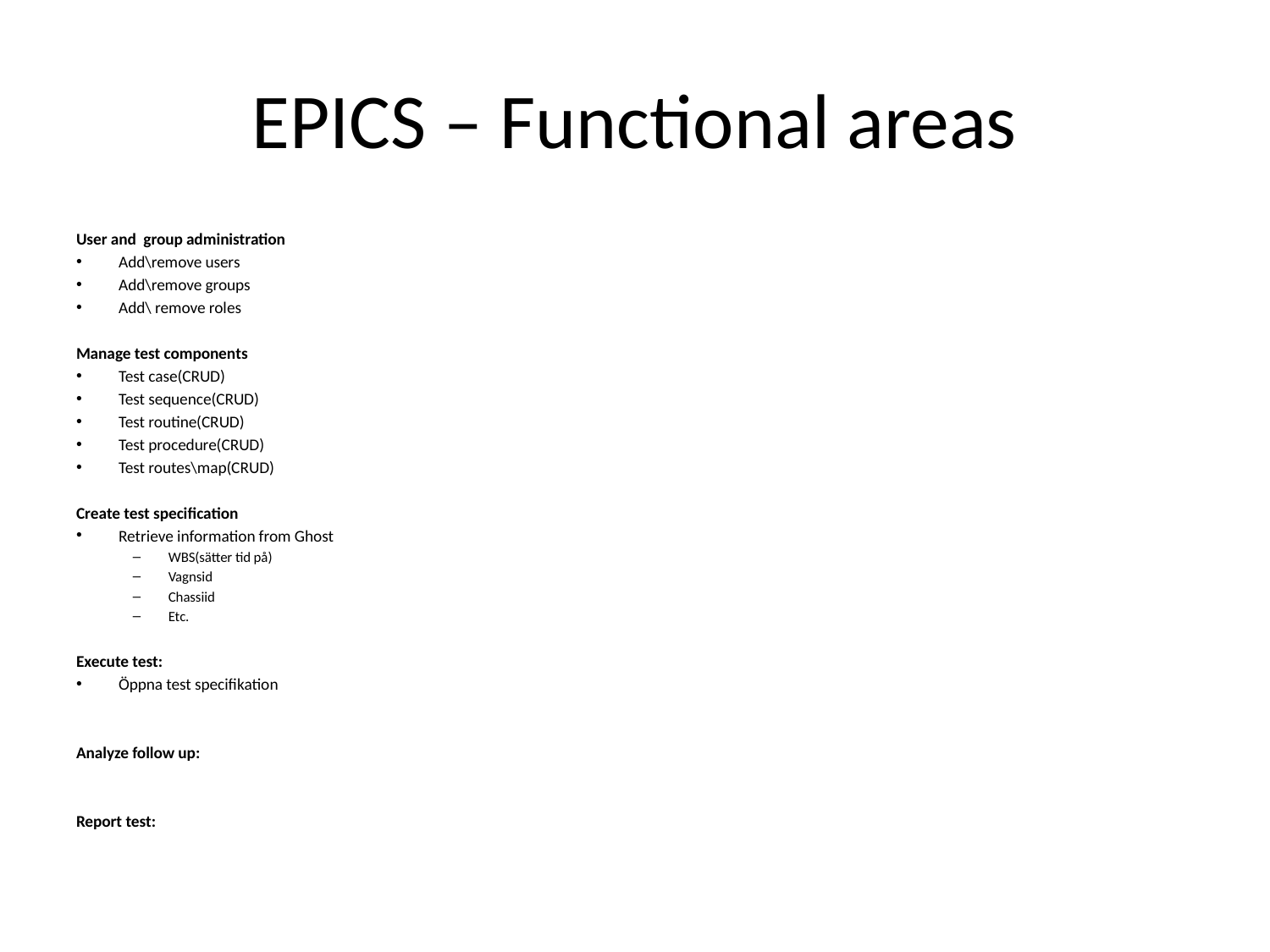

# EPICS – Functional areas
User and  group administration
Add\remove users
Add\remove groups
Add\ remove roles

Manage test components
Test case(CRUD)
Test sequence(CRUD)
Test routine(CRUD)
Test procedure(CRUD)
Test routes\map(CRUD)

Create test specification
Retrieve information from Ghost
WBS(sätter tid på)
Vagnsid
Chassiid
Etc.

Execute test:
Öppna test specifikation

Analyze follow up:

Report test: